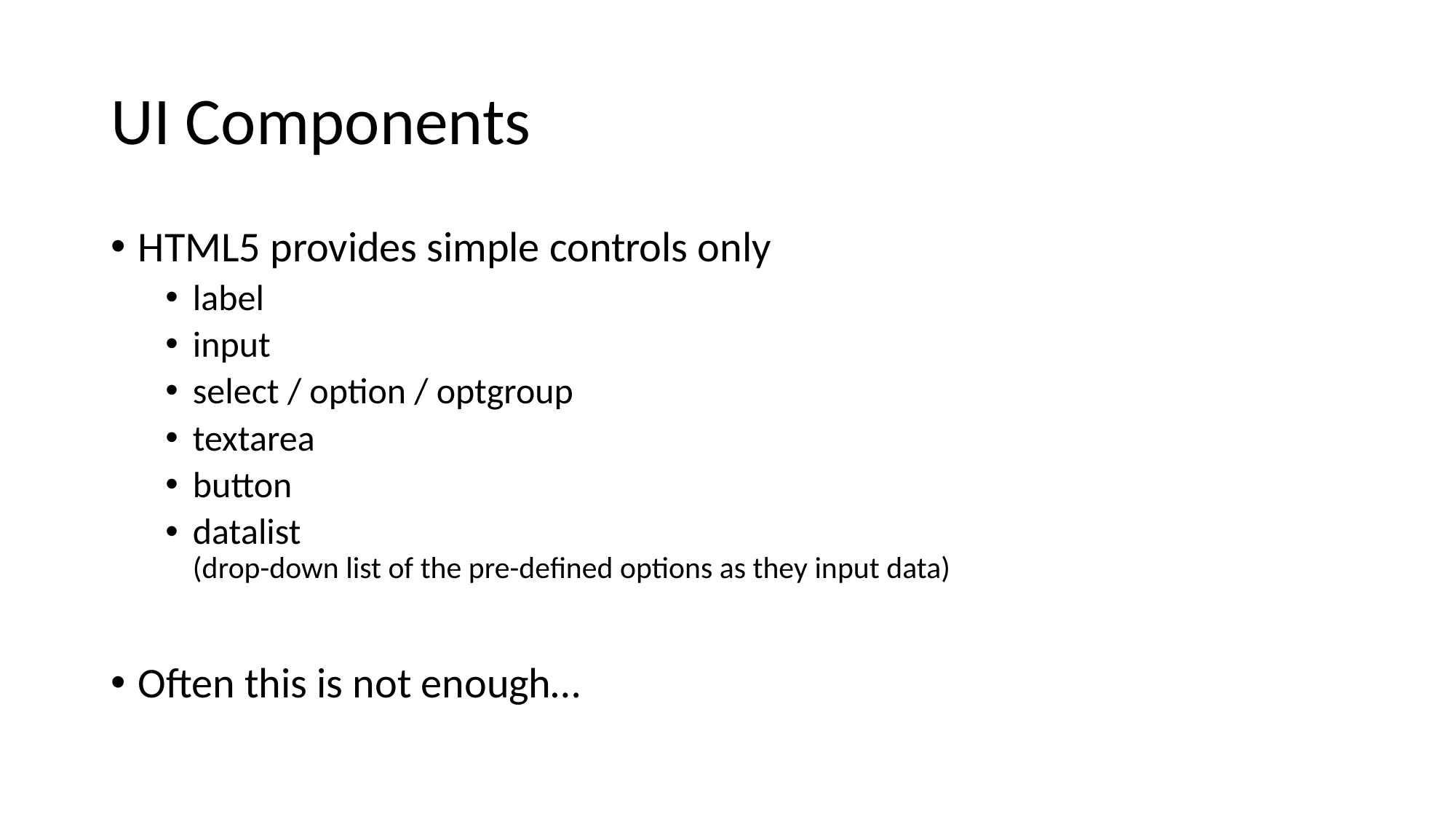

# UI Components
HTML5 provides simple controls only
label
input
select / option / optgroup
textarea
button
datalist
(drop-down list of the pre-defined options as they input data)

Often this is not enough…